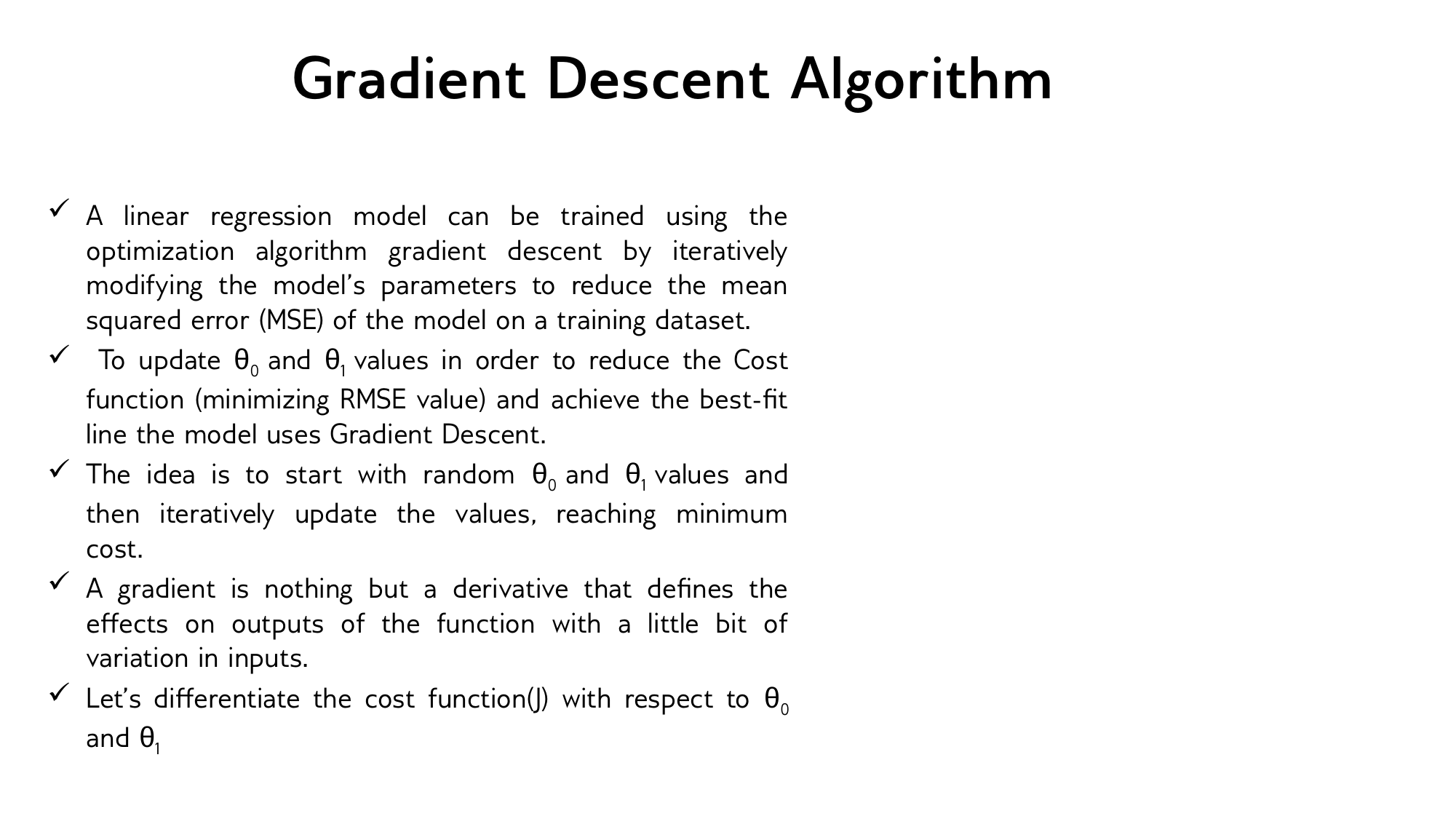

# Gradient Descent Algorithm
A linear regression model can be trained using the optimization algorithm gradient descent by iteratively modifying the model’s parameters to reduce the mean squared error (MSE) of the model on a training dataset.
 To update θ0 and θ1 values in order to reduce the Cost function (minimizing RMSE value) and achieve the best-fit line the model uses Gradient Descent.
The idea is to start with random θ0 and θ1 values and then iteratively update the values, reaching minimum cost.
A gradient is nothing but a derivative that defines the effects on outputs of the function with a little bit of variation in inputs.
Let’s differentiate the cost function(J) with respect to θ0 and θ1